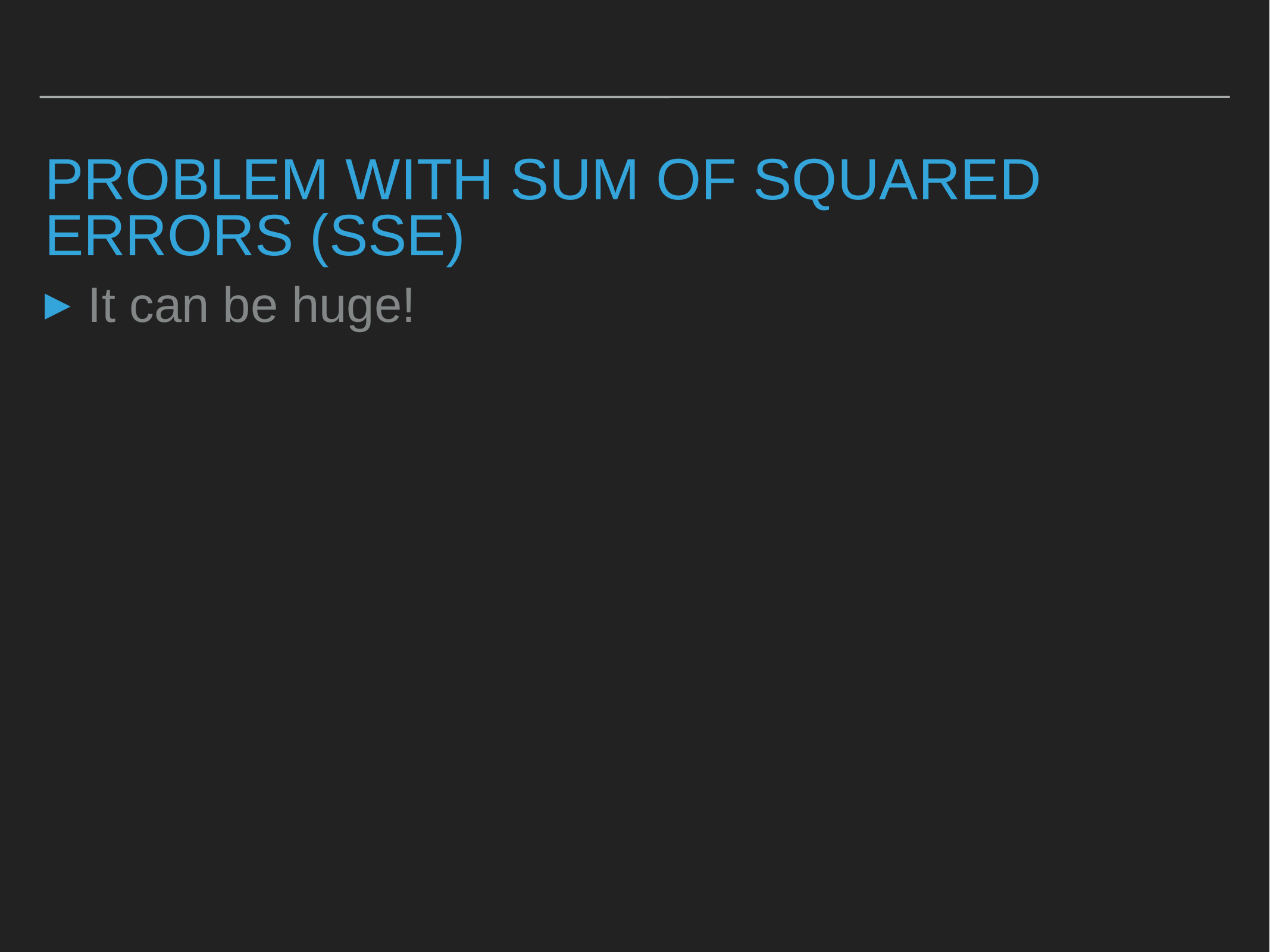

# Problem WITH Sum of Squared Errors (SSE)
It can be huge!